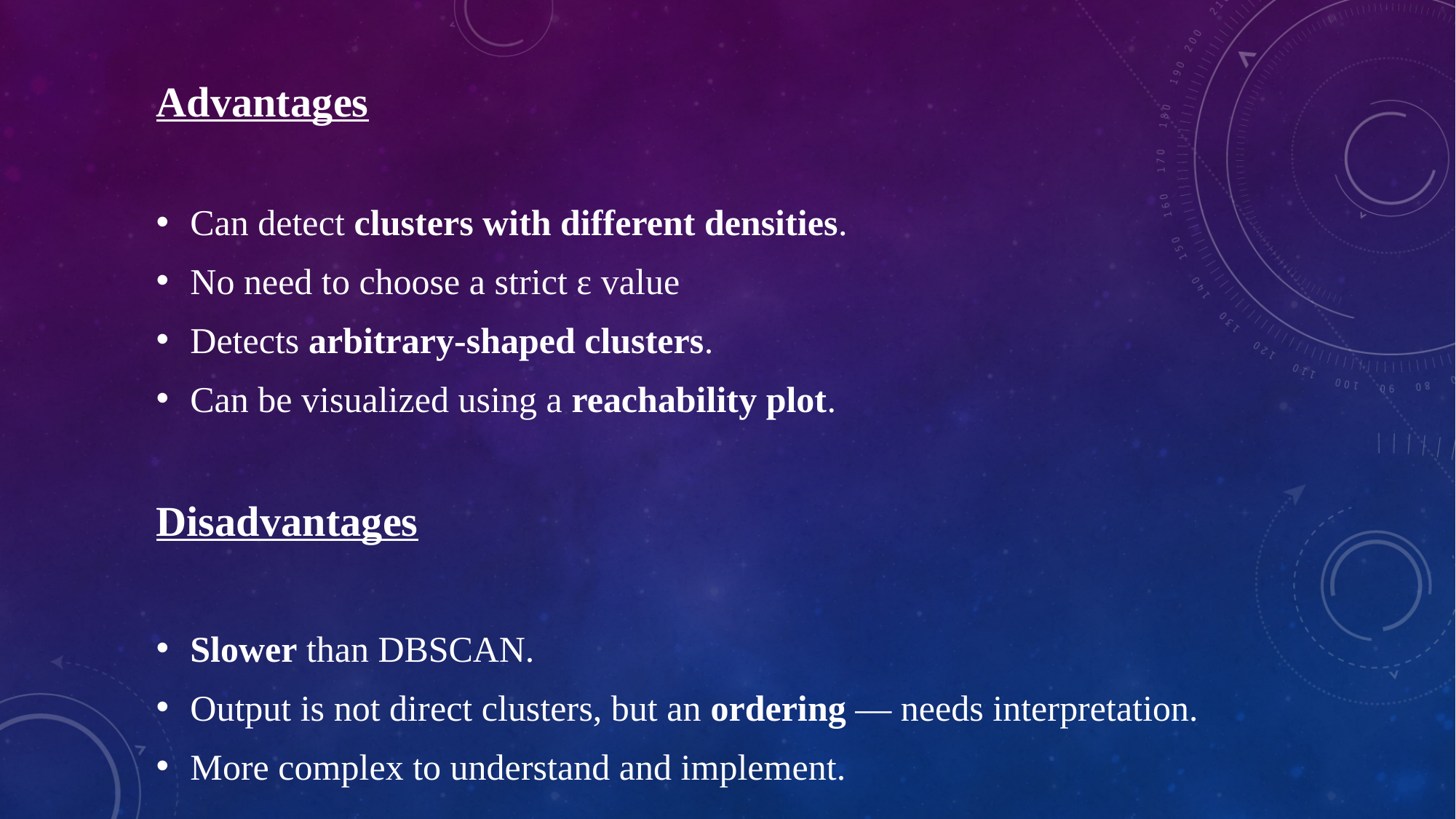

Advantages

Can detect clusters with different densities.
No need to choose a strict ε value
Detects arbitrary-shaped clusters.
Can be visualized using a reachability plot.

Disadvantages

Slower than DBSCAN.
Output is not direct clusters, but an ordering — needs interpretation.
More complex to understand and implement.